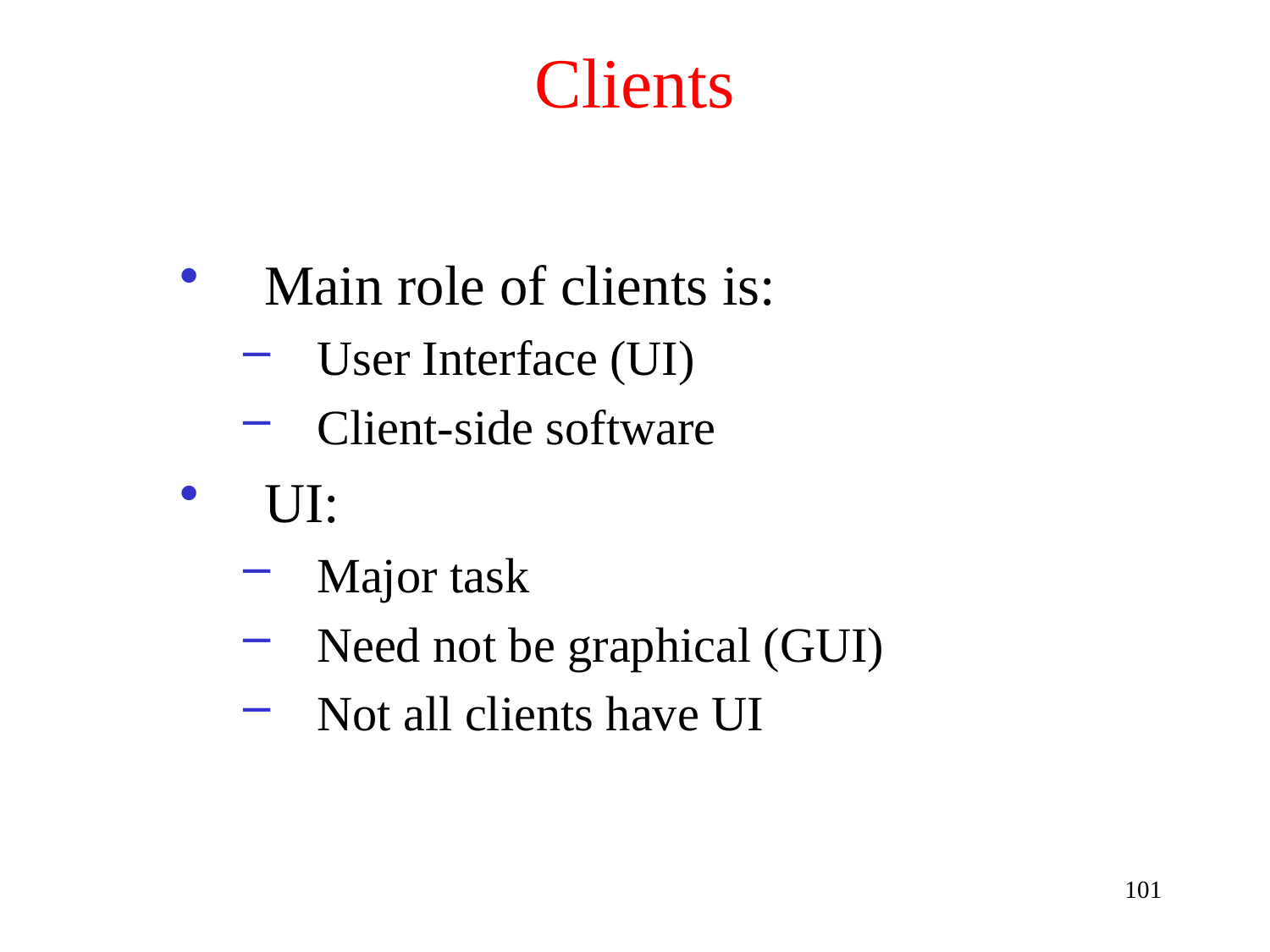

# Clients
Main role of clients is:
User Interface (UI)
Client-side software
UI:
Major task
Need not be graphical (GUI)
Not all clients have UI

101